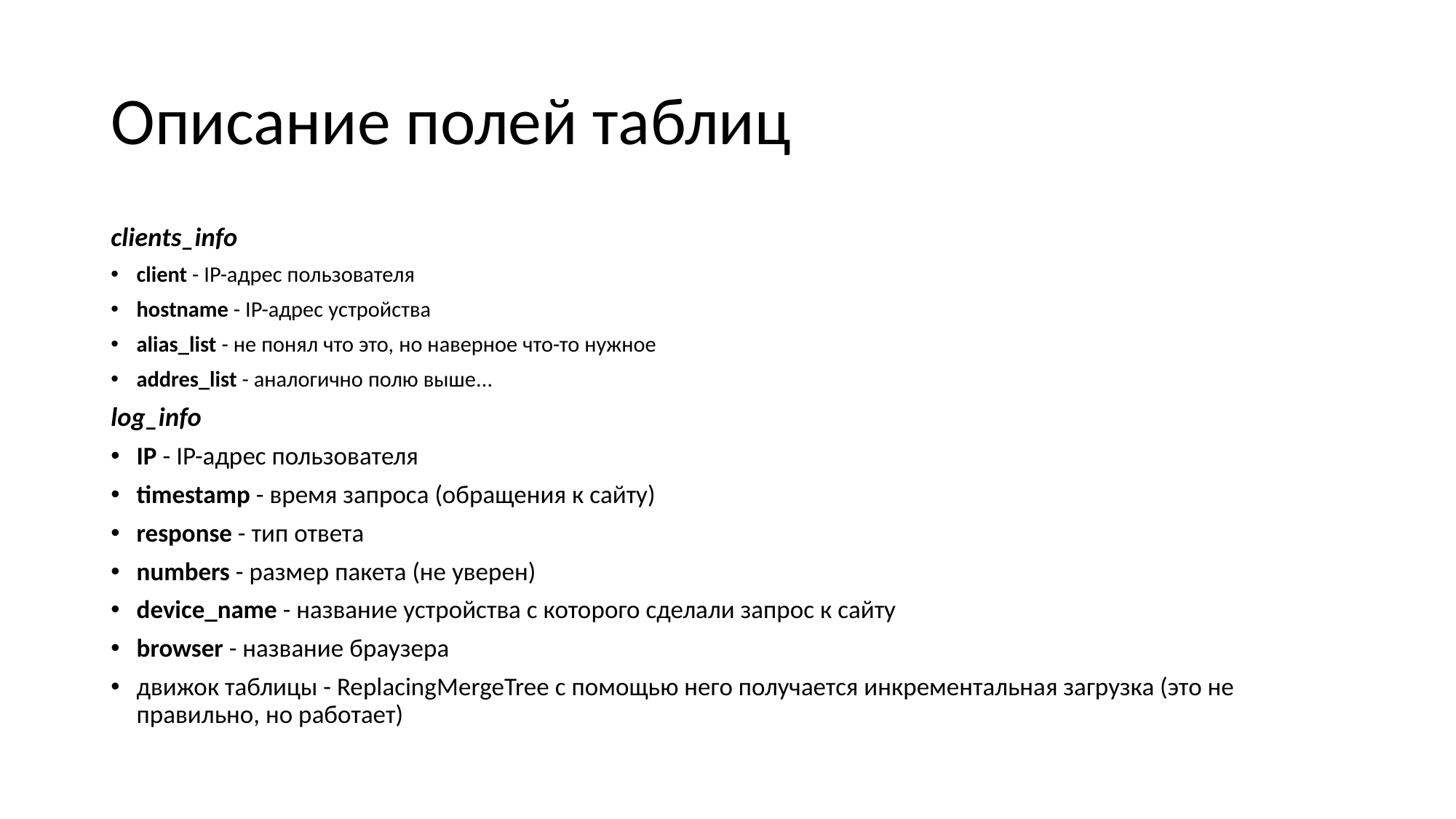

# Описание полей таблиц
clients_info
client - IP-адрес пользователя
hostname - IP-адрес устройства
alias_list - не понял что это, но наверное что-то нужное
addres_list - аналогично полю выше...
log_info
IP - IP-адрес пользователя
timestamp - время запроса (обращения к сайту)
response - тип ответа
numbers - размер пакета (не уверен)
device_name - название устройства с которого сделали запрос к сайту
browser - название браузера
движок таблицы - ReplacingMergeTree с помощью него получается инкрементальная загрузка (это не правильно, но работает)